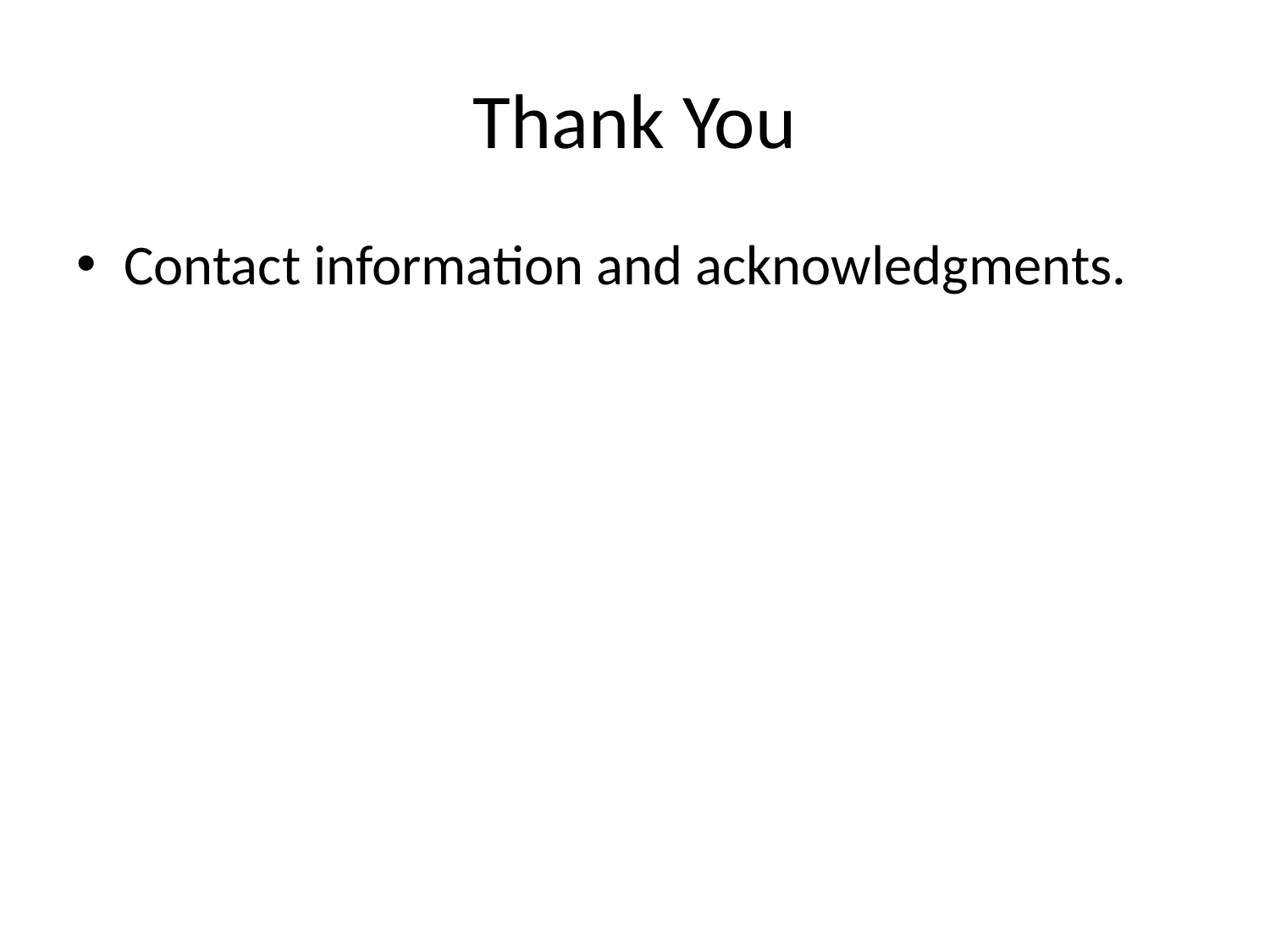

# Thank You
Contact information and acknowledgments.